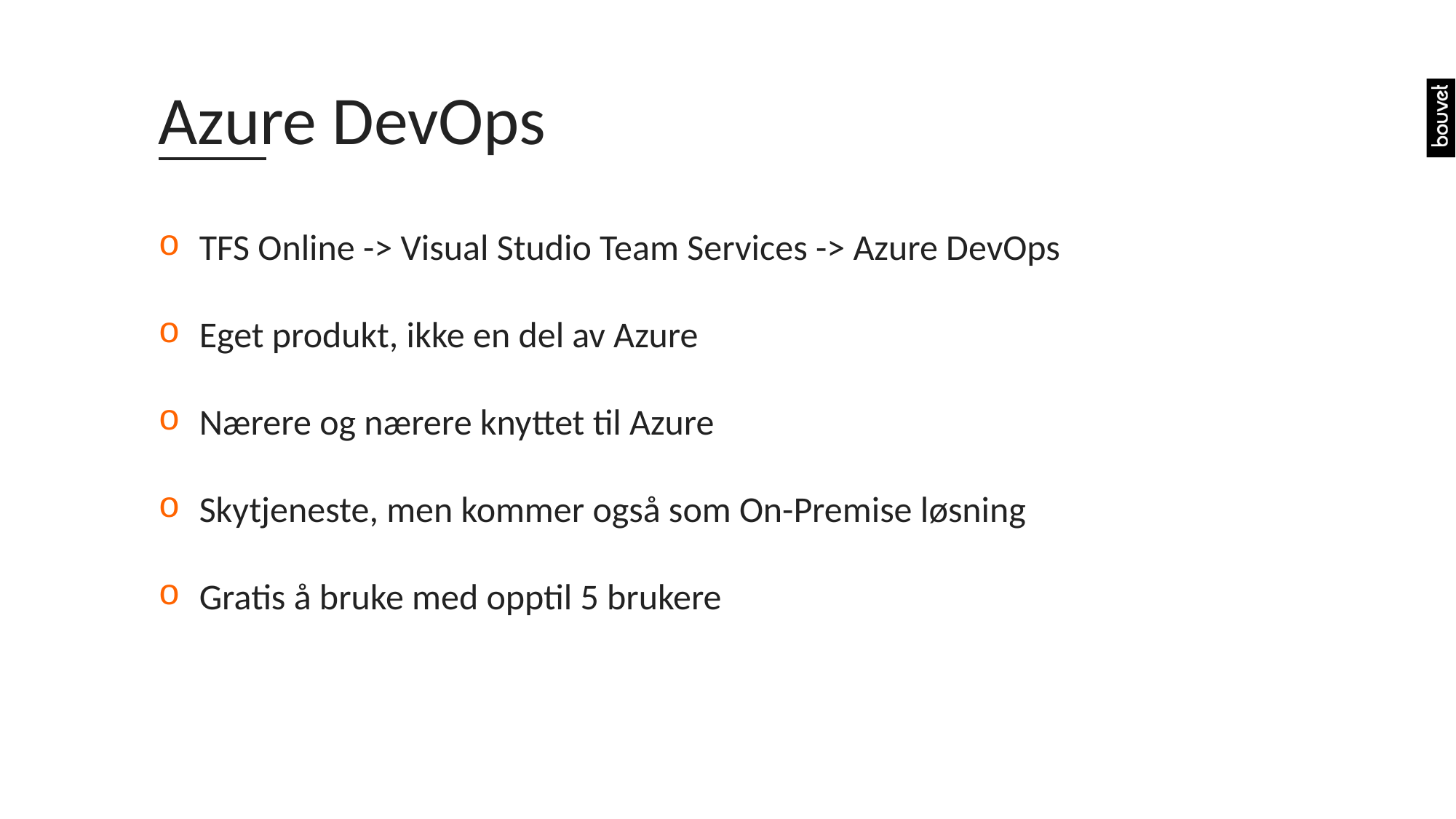

# Azure DevOps
TFS Online -> Visual Studio Team Services -> Azure DevOps

Eget produkt, ikke en del av Azure

Nærere og nærere knyttet til Azure

Skytjeneste, men kommer også som On-Premise løsning

Gratis å bruke med opptil 5 brukere